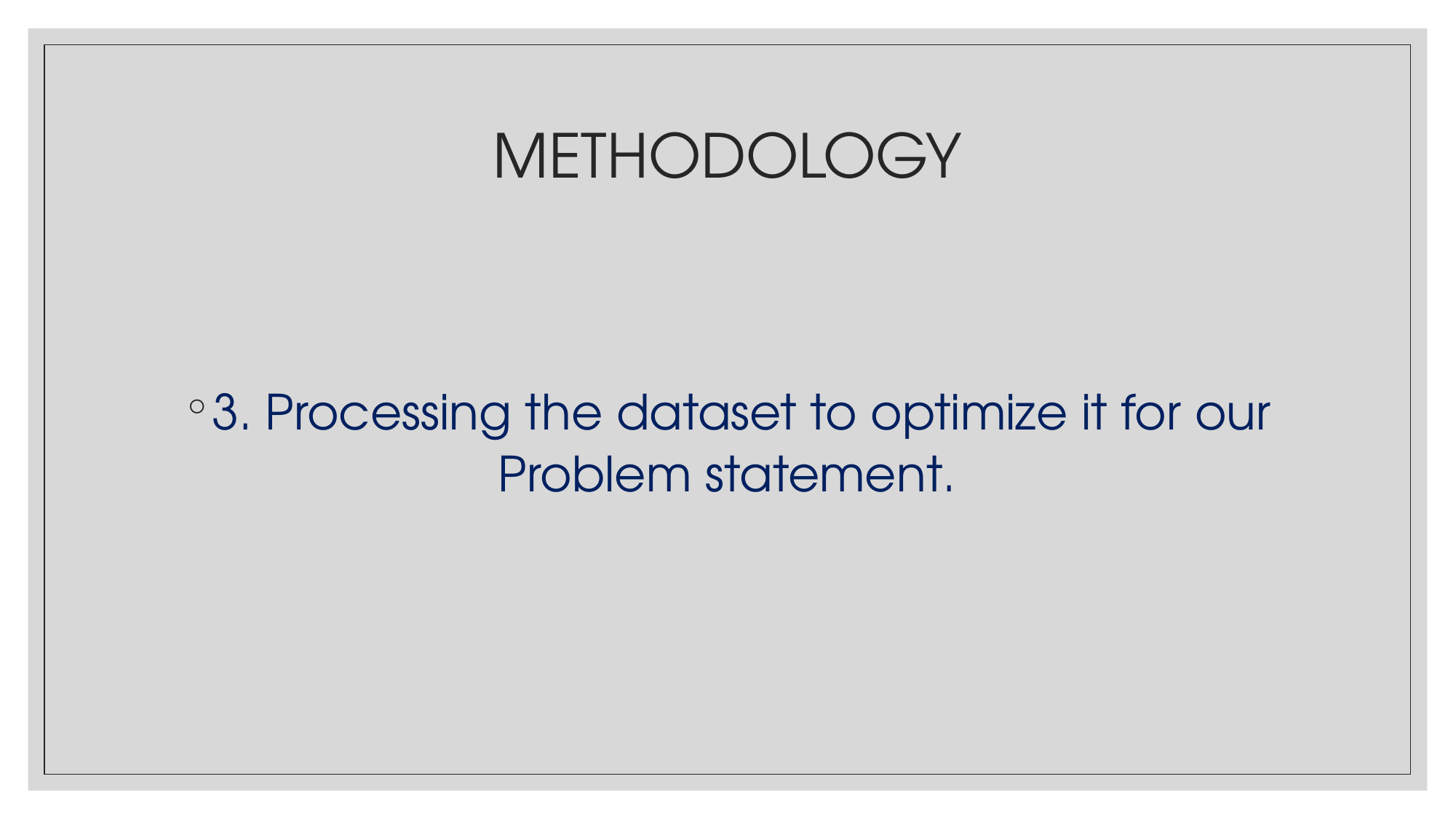

# METHODOLOGY

3. Processing the dataset to optimize it for our Problem statement.